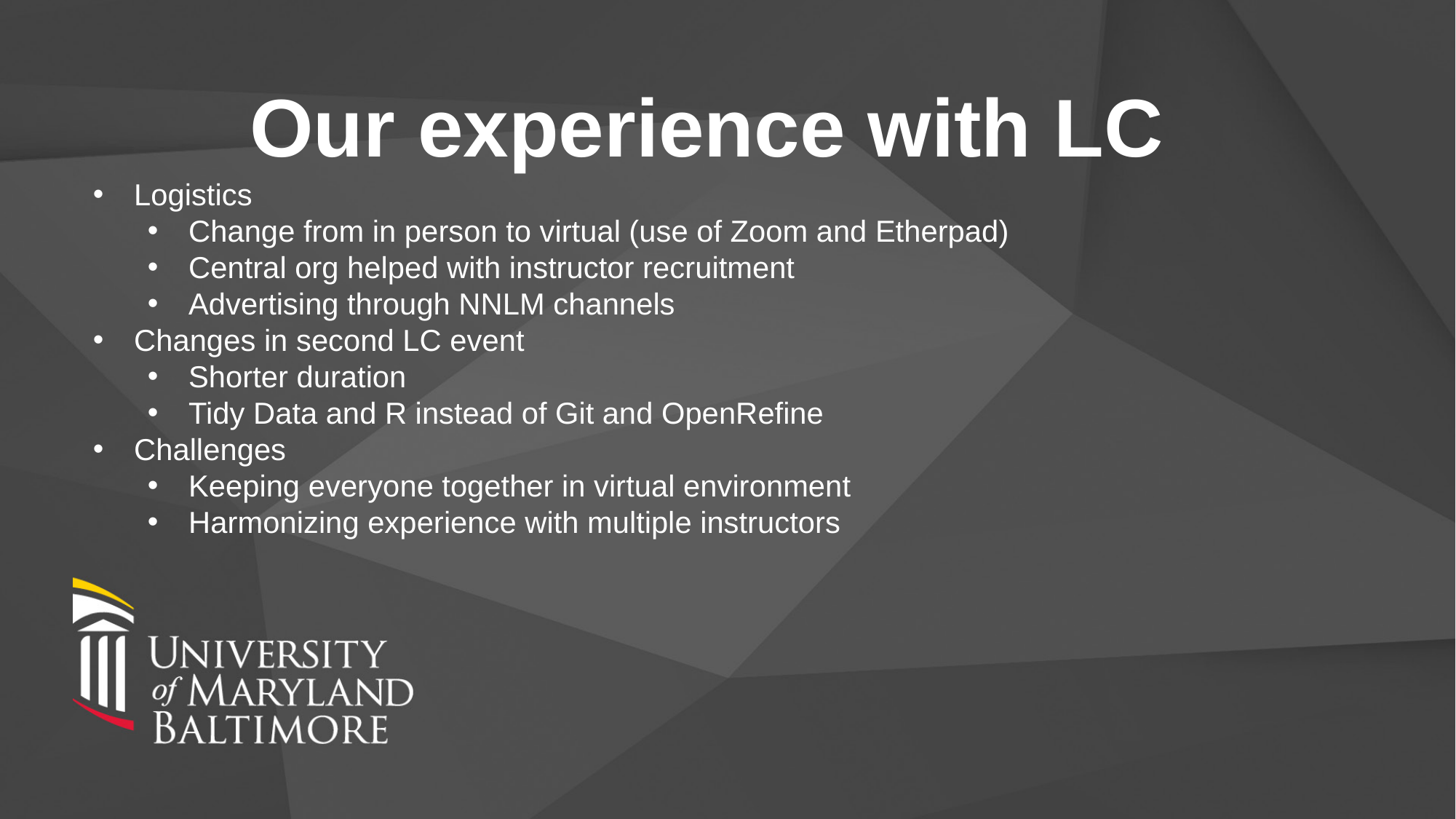

Our experience with LC
Logistics
Change from in person to virtual (use of Zoom and Etherpad)
Central org helped with instructor recruitment
Advertising through NNLM channels
Changes in second LC event
Shorter duration
Tidy Data and R instead of Git and OpenRefine
Challenges
Keeping everyone together in virtual environment
Harmonizing experience with multiple instructors